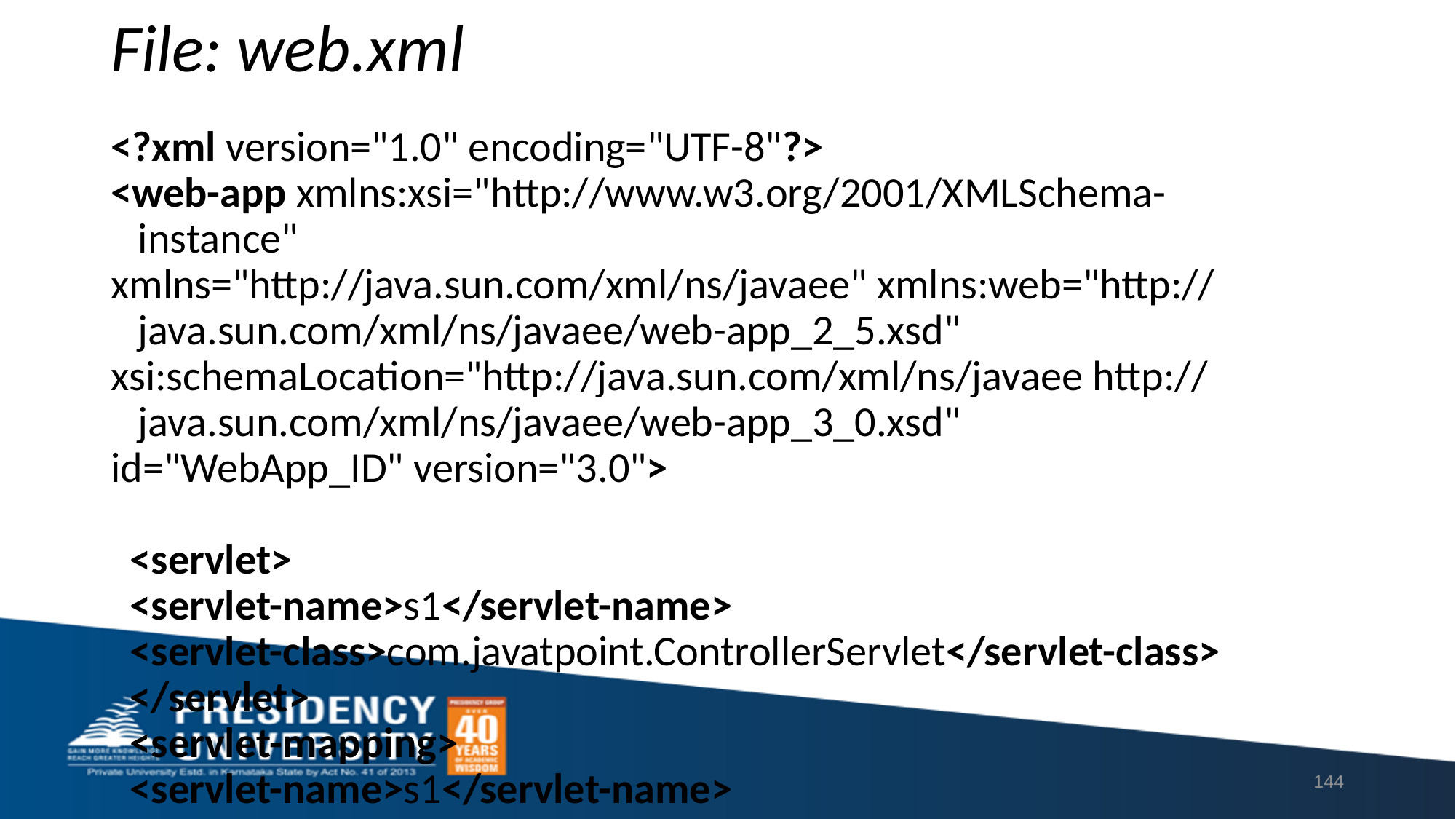

# File: web.xml
<?xml version="1.0" encoding="UTF-8"?>
<web-app xmlns:xsi="http://www.w3.org/2001/XMLSchema-instance"
xmlns="http://java.sun.com/xml/ns/javaee" xmlns:web="http://java.sun.com/xml/ns/javaee/web-app_2_5.xsd"
xsi:schemaLocation="http://java.sun.com/xml/ns/javaee http://java.sun.com/xml/ns/javaee/web-app_3_0.xsd"
id="WebApp_ID" version="3.0">

  <servlet>
  <servlet-name>s1</servlet-name>
  <servlet-class>com.javatpoint.ControllerServlet</servlet-class>
  </servlet>
  <servlet-mapping>
  <servlet-name>s1</servlet-name>
  <url-pattern>/ControllerServlet</url-pattern>
  </servlet-mapping>
</web-app>

144